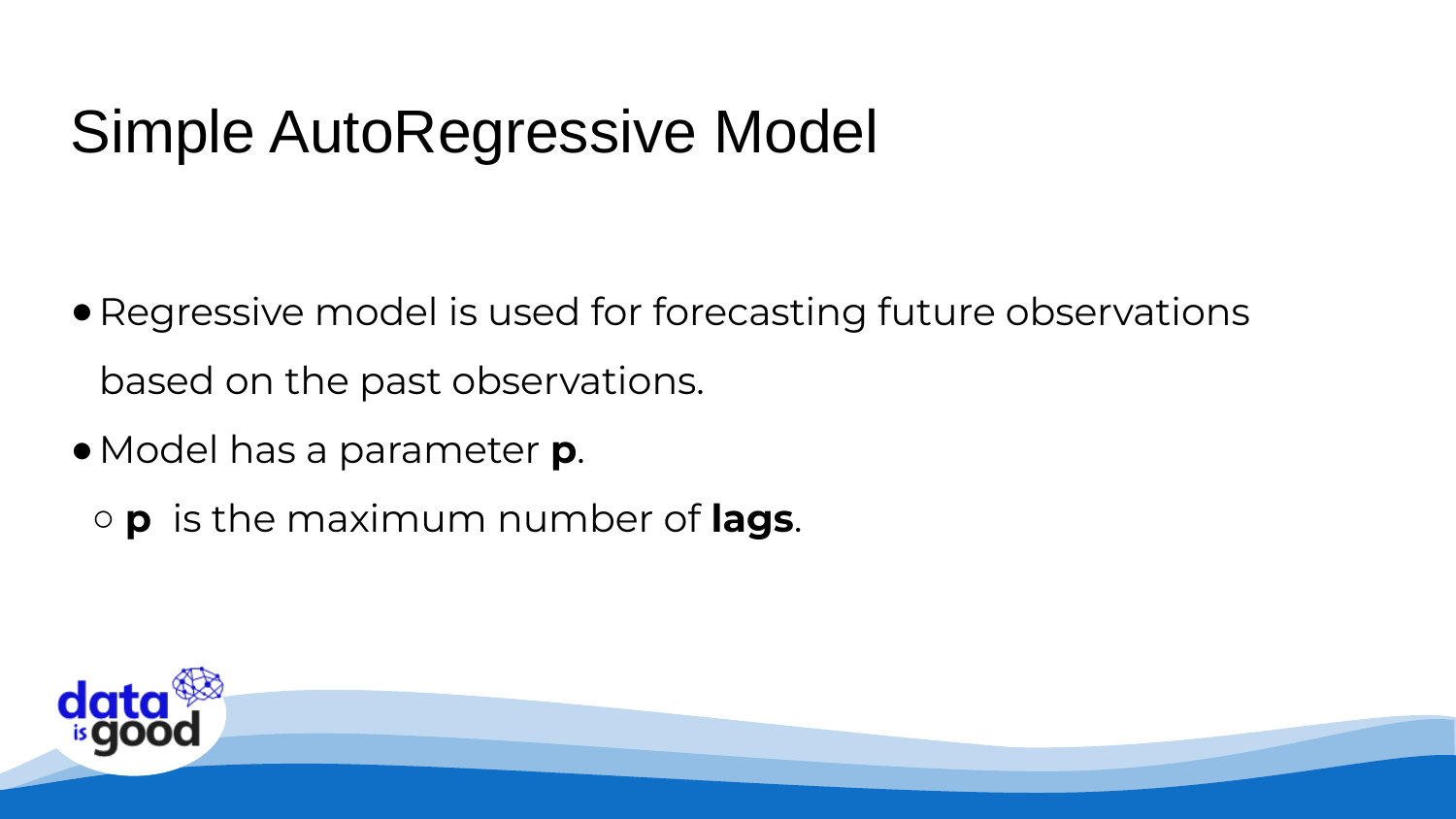

Simple AutoRegressive Model
Regressive model is used for forecasting future observations based on the past observations.
Model has a parameter p.
p  is the maximum number of lags.